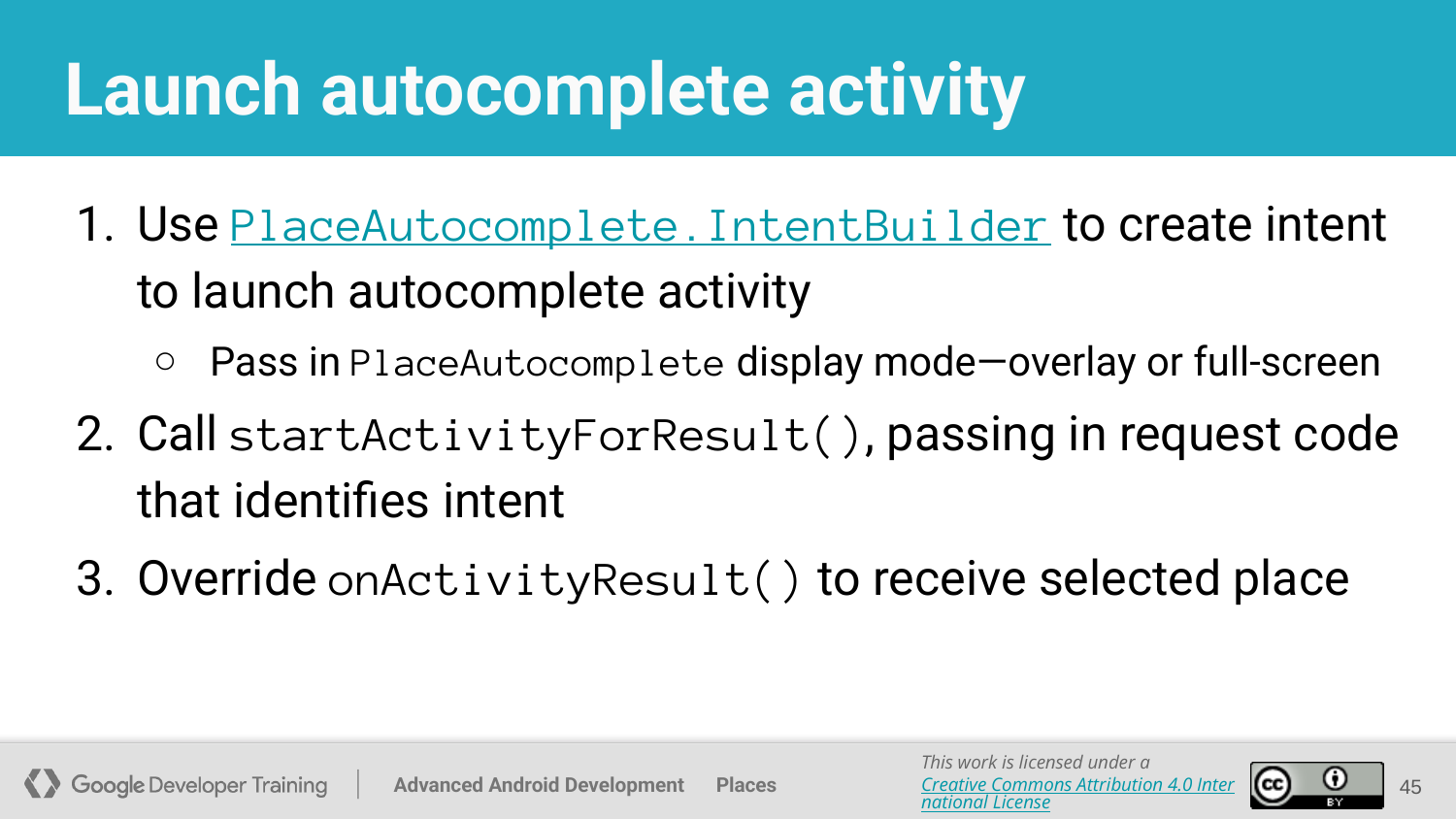

# Launch autocomplete activity
Use PlaceAutocomplete.IntentBuilder to create intent to launch autocomplete activity
Pass in PlaceAutocomplete display mode—overlay or full-screen
Call startActivityForResult(), passing in request code that identifies intent
Override onActivityResult() to receive selected place

45